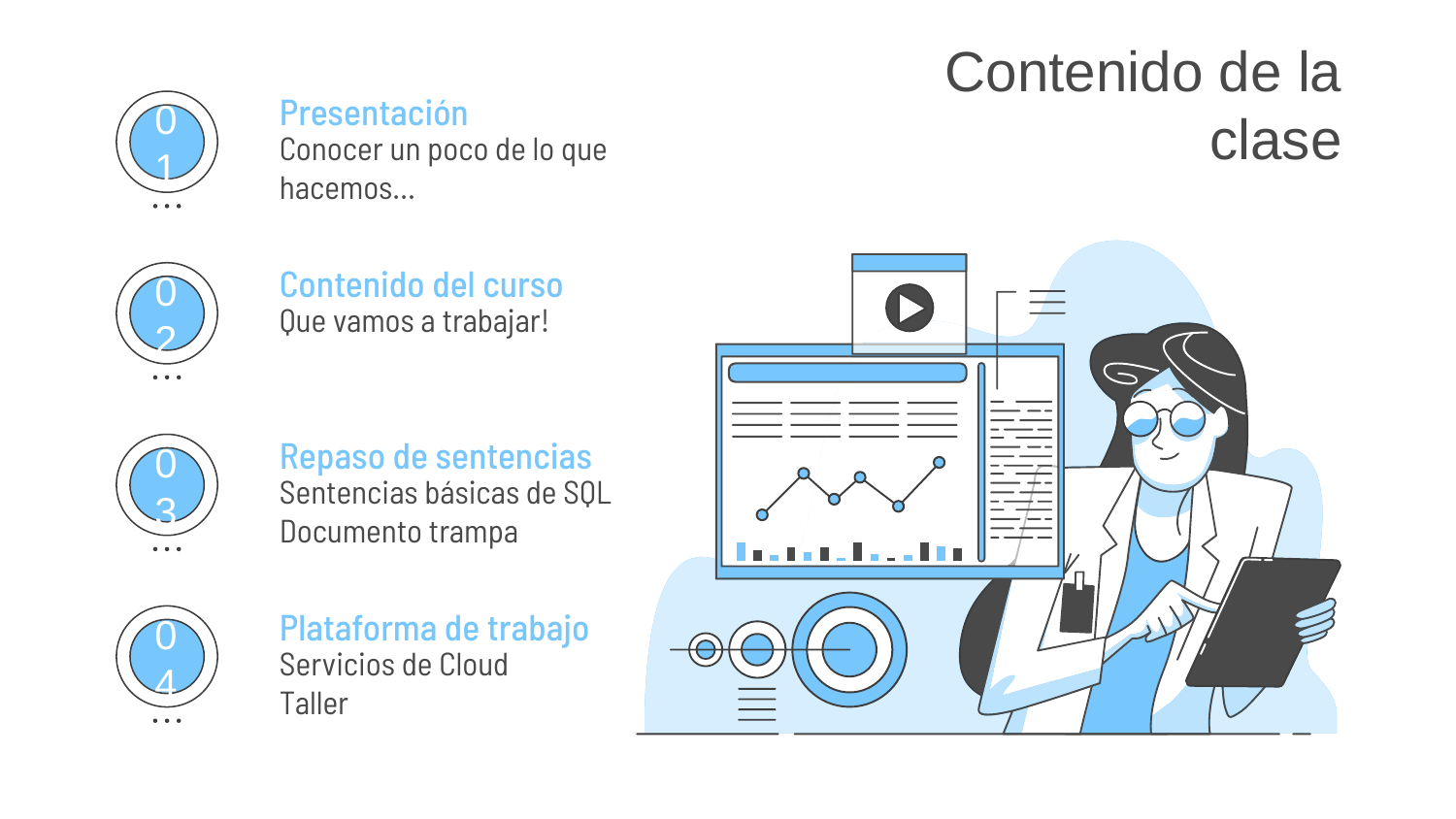

# Contenido de la clase
Presentación

Conocer un poco de lo que hacemos…
01
Contenido del curso

Que vamos a trabajar!
02
Repaso de sentencias

Sentencias básicas de SQL
Documento trampa
03
Plataforma de trabajo

Servicios de Cloud
Taller
04